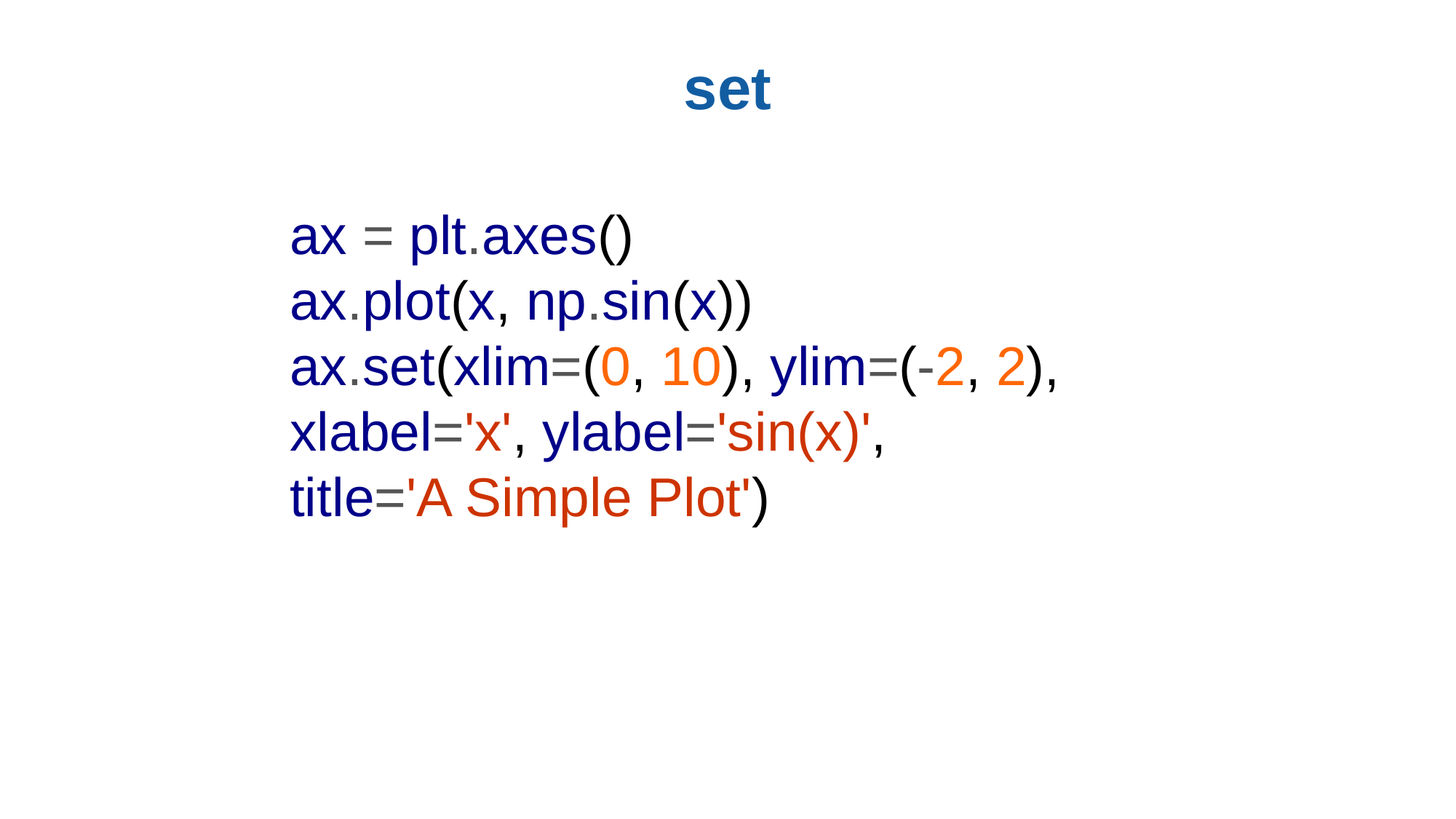

# set
ax = plt.axes()
ax.plot(x, np.sin(x))
ax.set(xlim=(0, 10), ylim=(-2, 2),
xlabel='x', ylabel='sin(x)',
title='A Simple Plot')